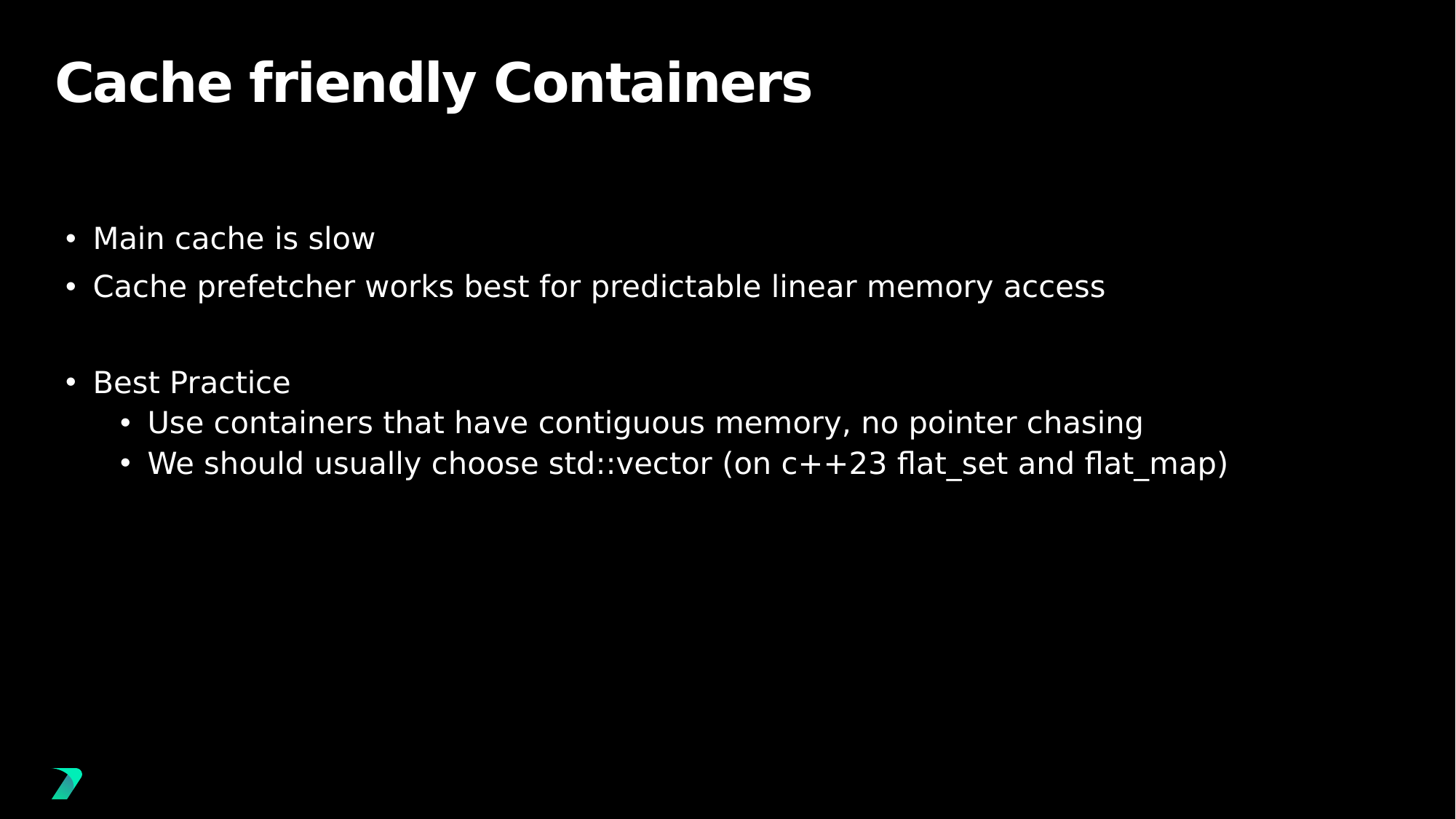

# Cache friendly Containers

Main cache is slow
Cache prefetcher works best for predictable linear memory access

Best Practice
Use containers that have contiguous memory, no pointer chasing
We should usually choose std::vector (on c++23 flat_set and flat_map)